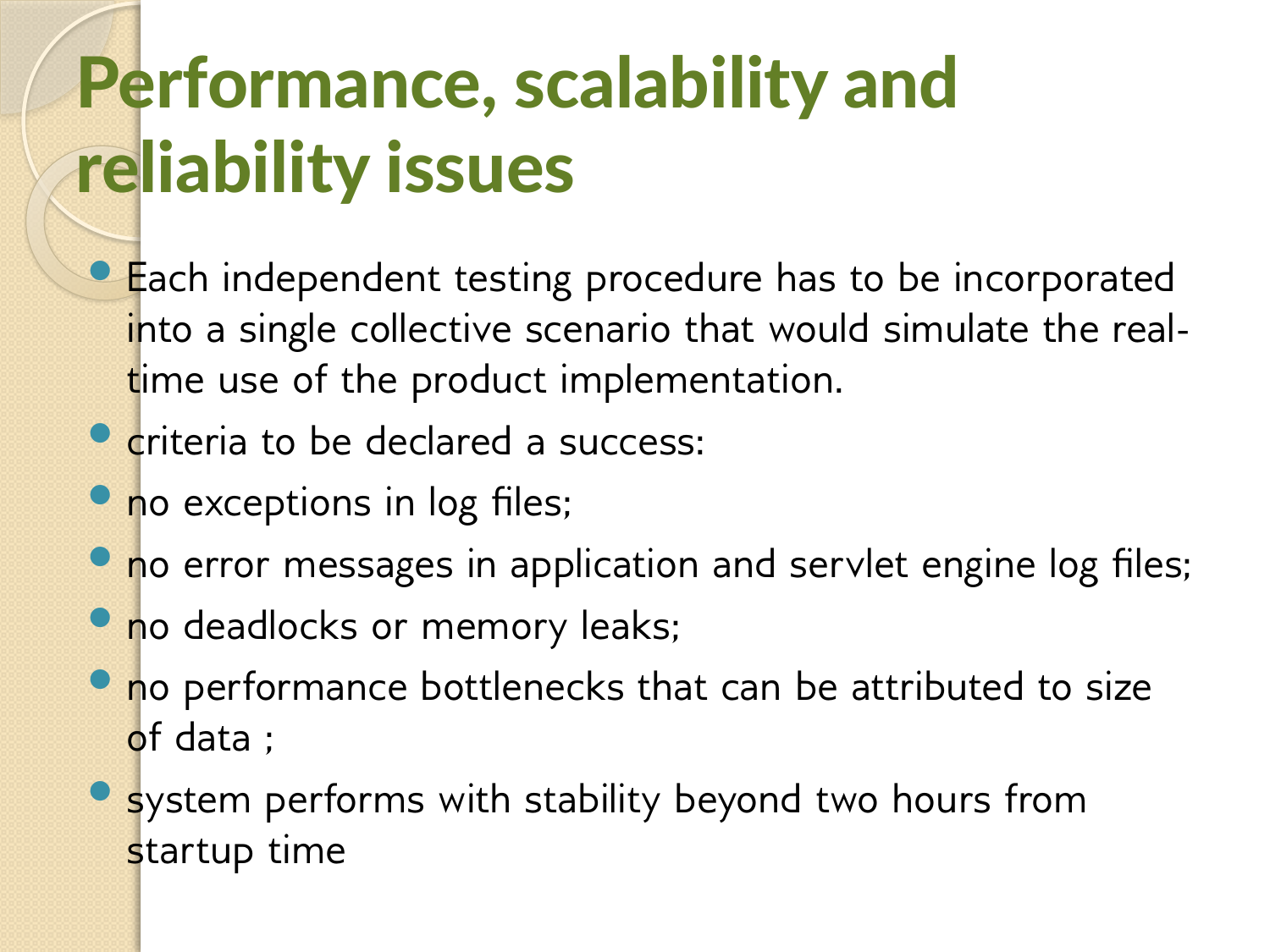

# Performance, scalability and reliability issues
Each independent testing procedure has to be incorporated into a single collective scenario that would simulate the real-time use of the product implementation.
criteria to be declared a success:
no exceptions in log ﬁles;
no error messages in application and servlet engine log ﬁles;
no deadlocks or memory leaks;
no performance bottlenecks that can be attributed to size of data ;
system performs with stability beyond two hours from startup time